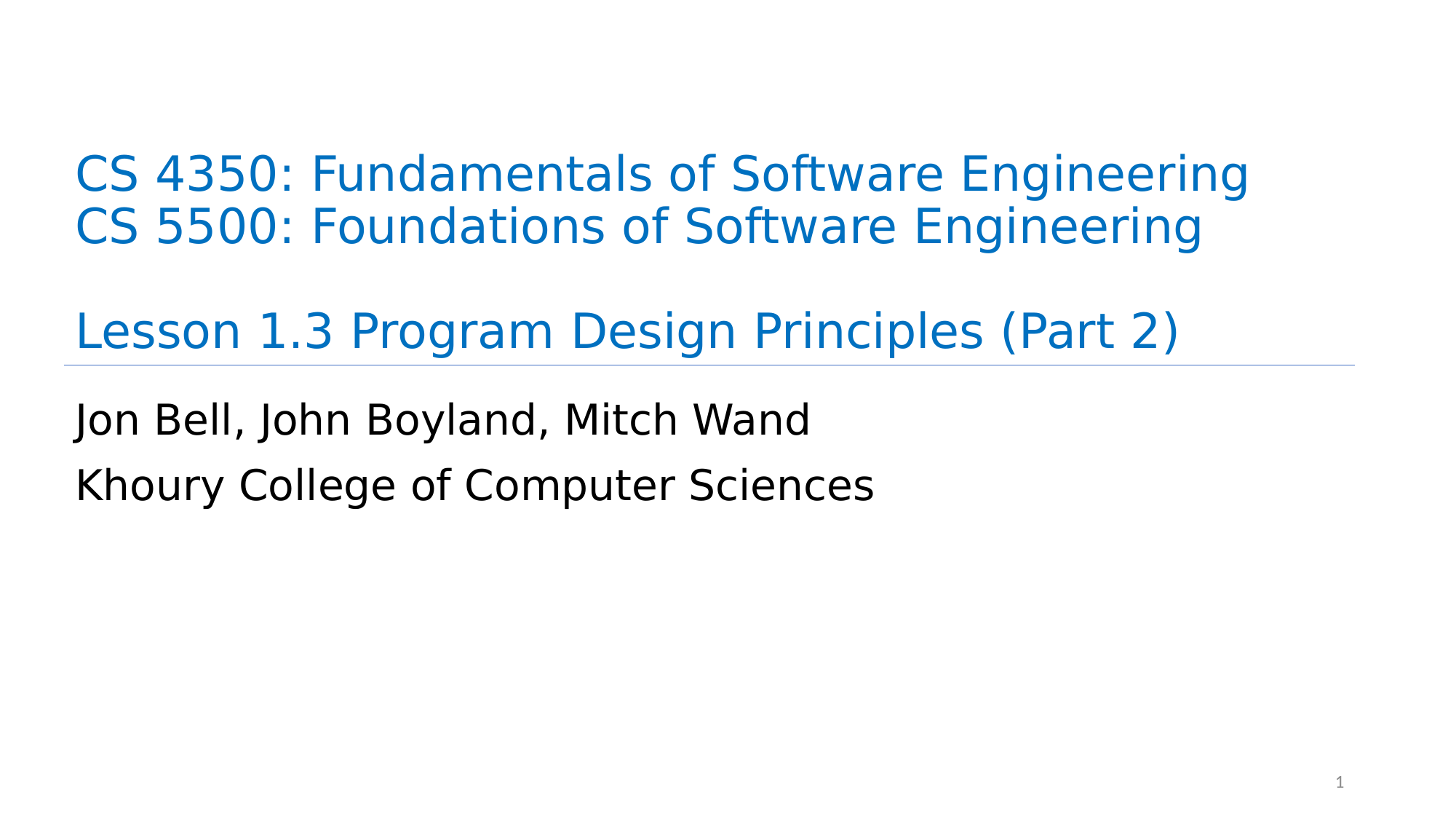

# CS 4350: Fundamentals of Software Engineering CS 5500: Foundations of Software Engineering Lesson 1.3 Program Design Principles (Part 2)
Jon Bell, John Boyland, Mitch Wand
Khoury College of Computer Sciences

1